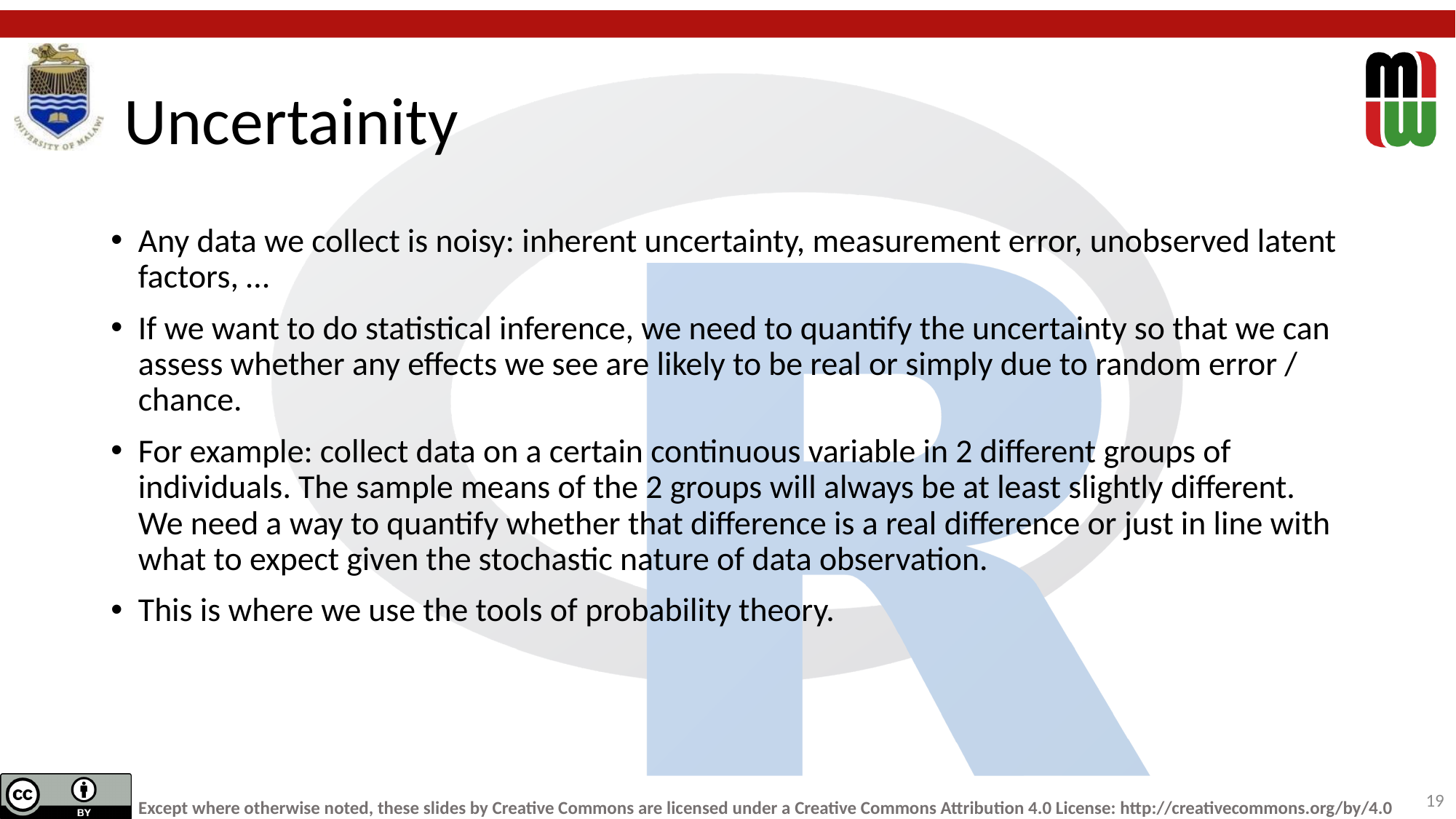

# Uncertainity
Any data we collect is noisy: inherent uncertainty, measurement error, unobserved latent factors, …
If we want to do statistical inference, we need to quantify the uncertainty so that we can assess whether any effects we see are likely to be real or simply due to random error / chance.
For example: collect data on a certain continuous variable in 2 different groups of individuals. The sample means of the 2 groups will always be at least slightly different. We need a way to quantify whether that difference is a real difference or just in line with what to expect given the stochastic nature of data observation.
This is where we use the tools of probability theory.
19